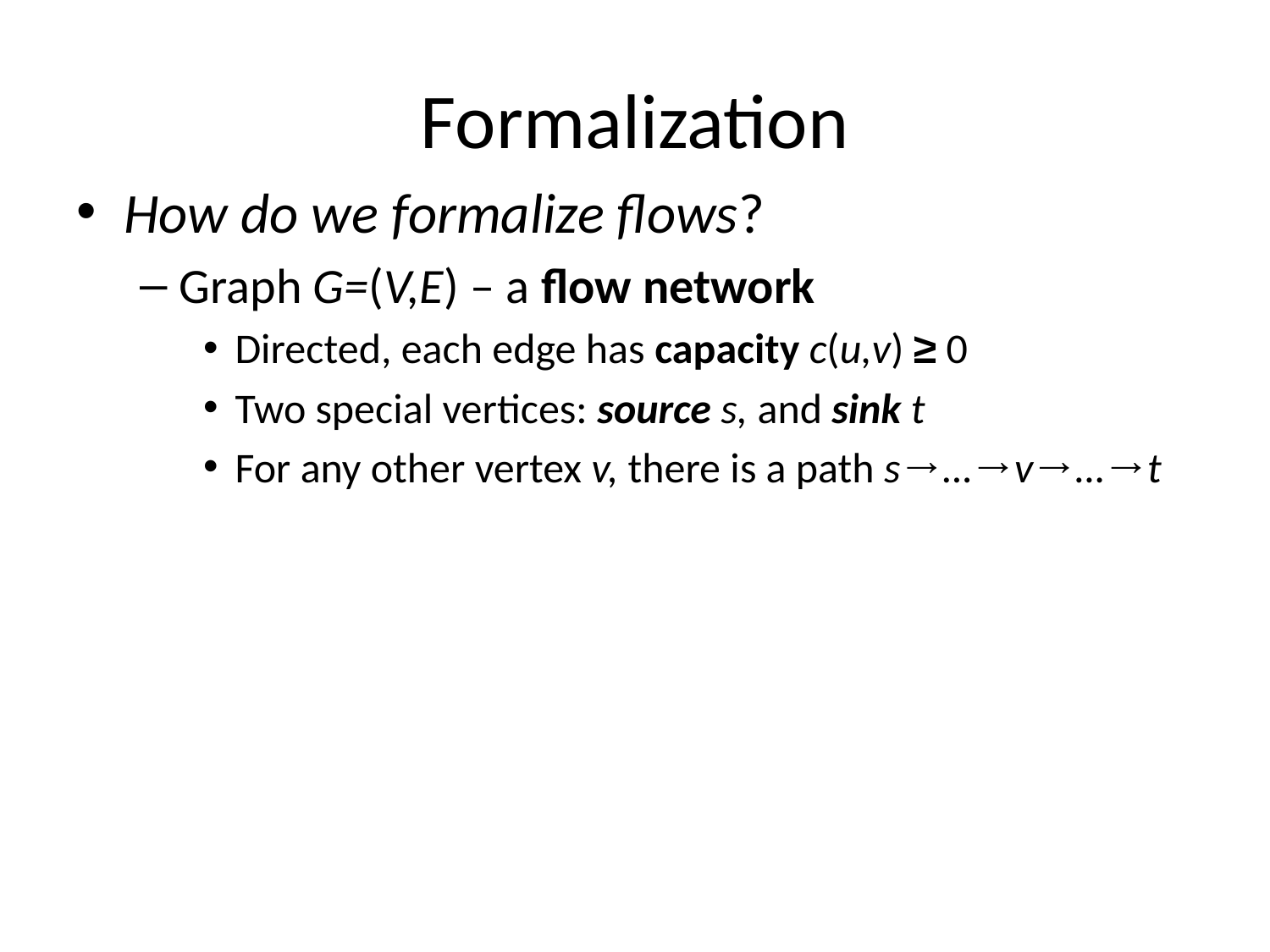

# Formalization
How do we formalize flows?
Graph G=(V,E) – a flow network
Directed, each edge has capacity c(u,v) ≥ 0
Two special vertices: source s, and sink t
For any other vertex v, there is a path s→…→v→…→t